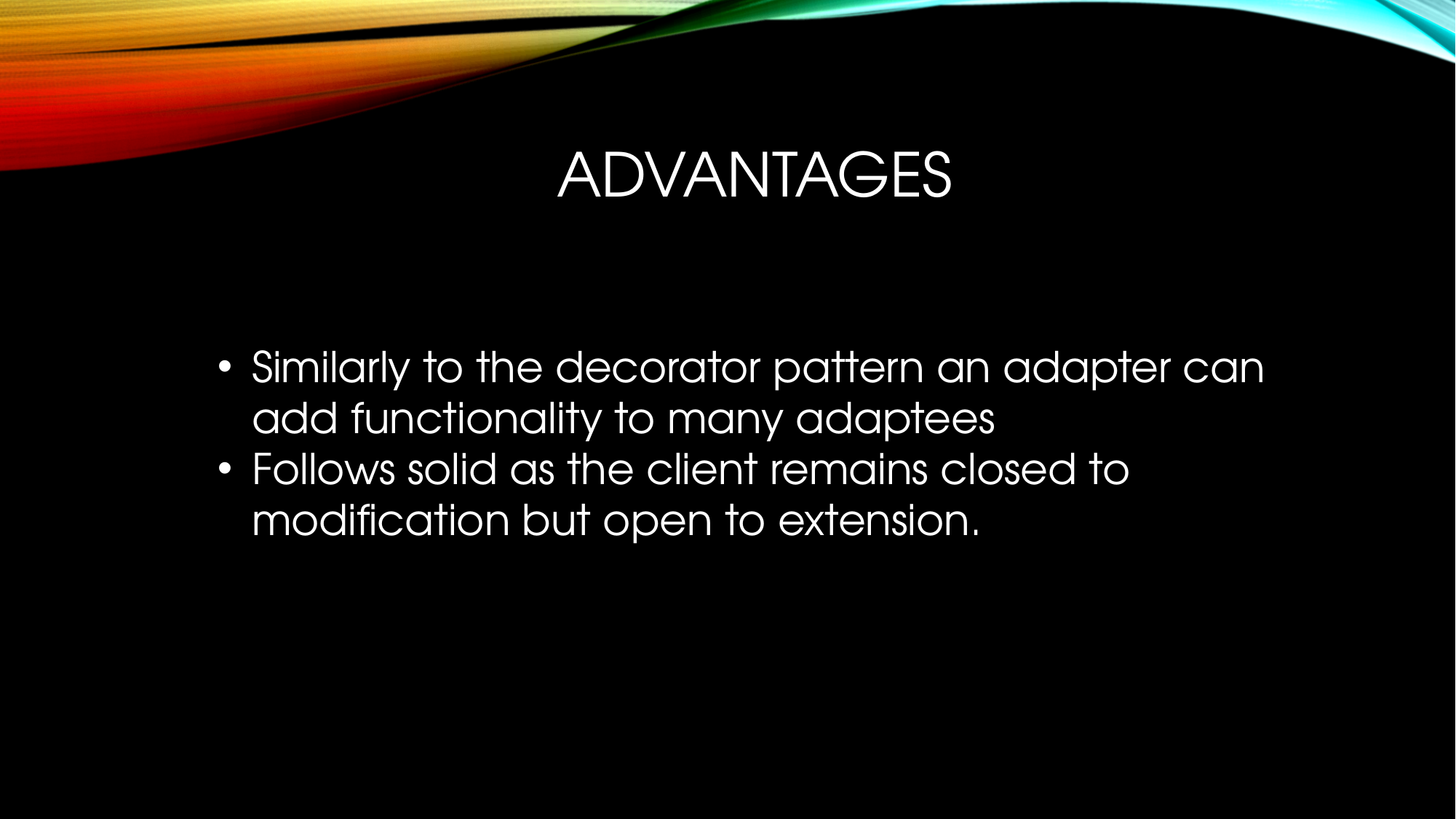

# Advantages
Similarly to the decorator pattern an adapter can add functionality to many adaptees
Follows solid as the client remains closed to modification but open to extension.